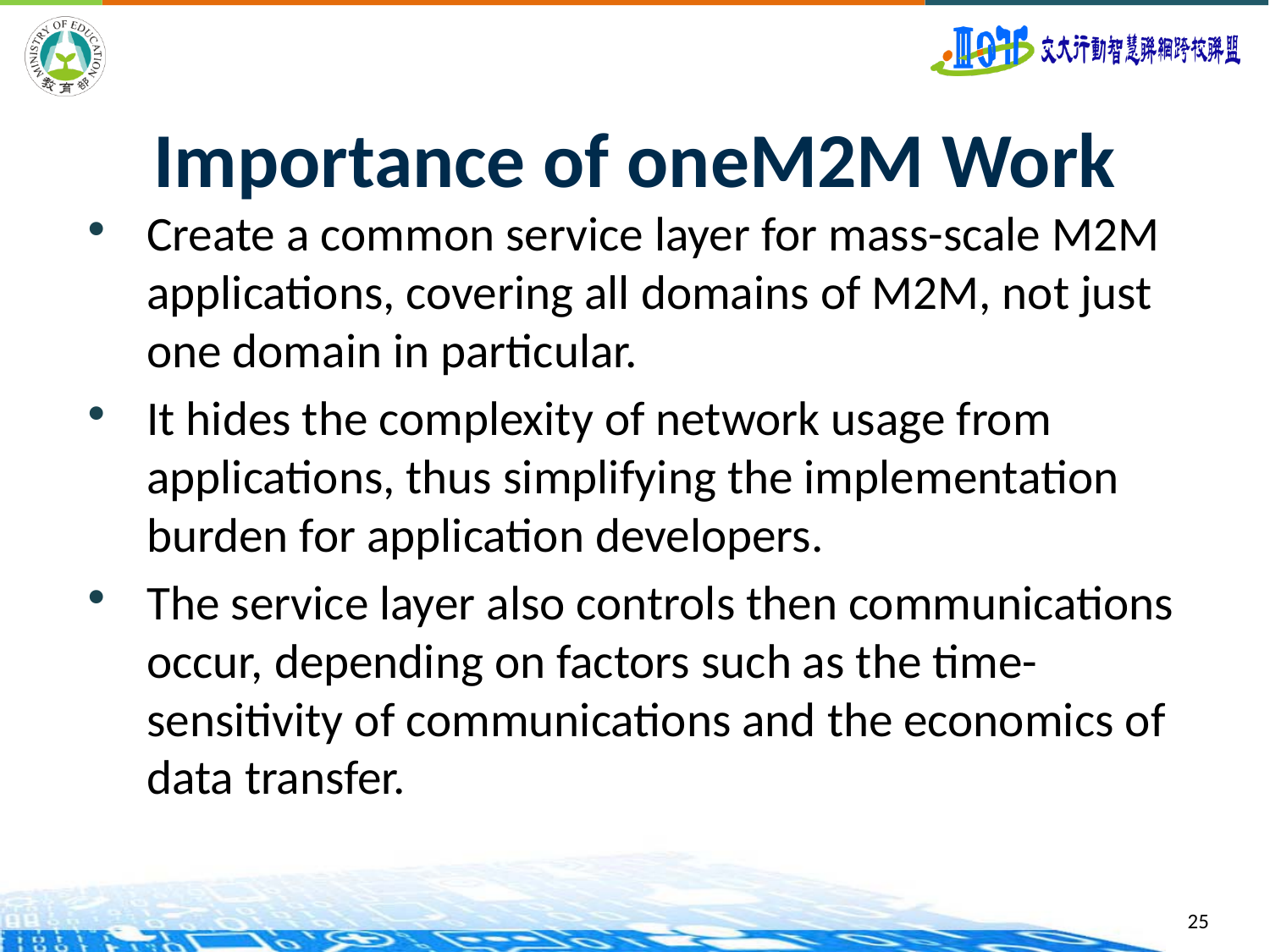

# Importance of oneM2M Work
Create a common service layer for mass-scale M2M applications, covering all domains of M2M, not just one domain in particular.
It hides the complexity of network usage from applications, thus simplifying the implementation burden for application developers.
The service layer also controls then communications occur, depending on factors such as the time-sensitivity of communications and the economics of data transfer.

25